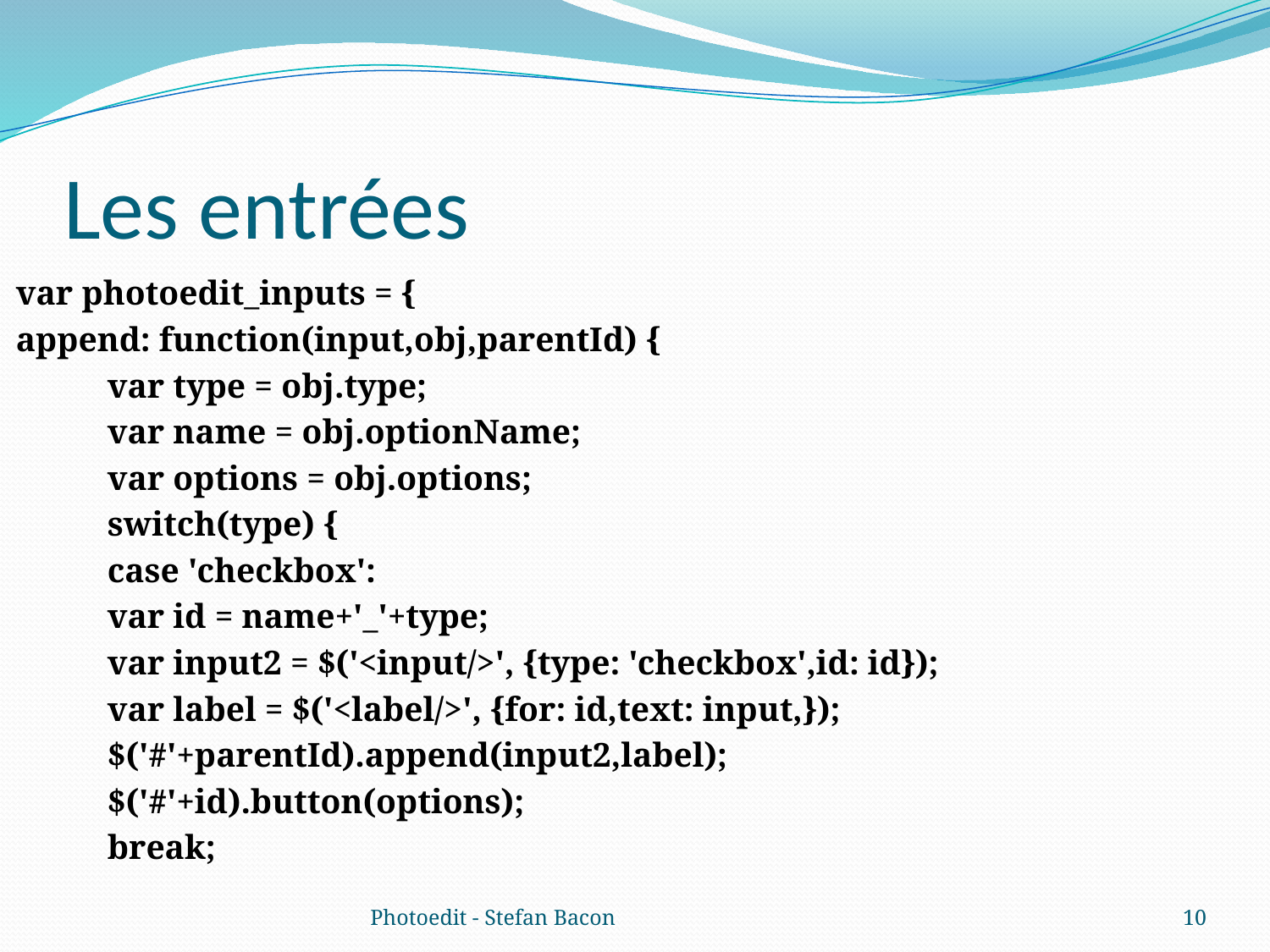

# Les entrées
var photoedit_inputs = {
append: function(input,obj,parentId) {
	var type = obj.type;
	var name = obj.optionName;
	var options = obj.options;
	switch(type) {
		case 'checkbox':
			var id = name+'_'+type;
			var input2 = $('<input/>', {type: 'checkbox',id: id});
			var label = $('<label/>', {for: id,text: input,});
			$('#'+parentId).append(input2,label);
			$('#'+id).button(options);
			break;
Photoedit - Stefan Bacon
10